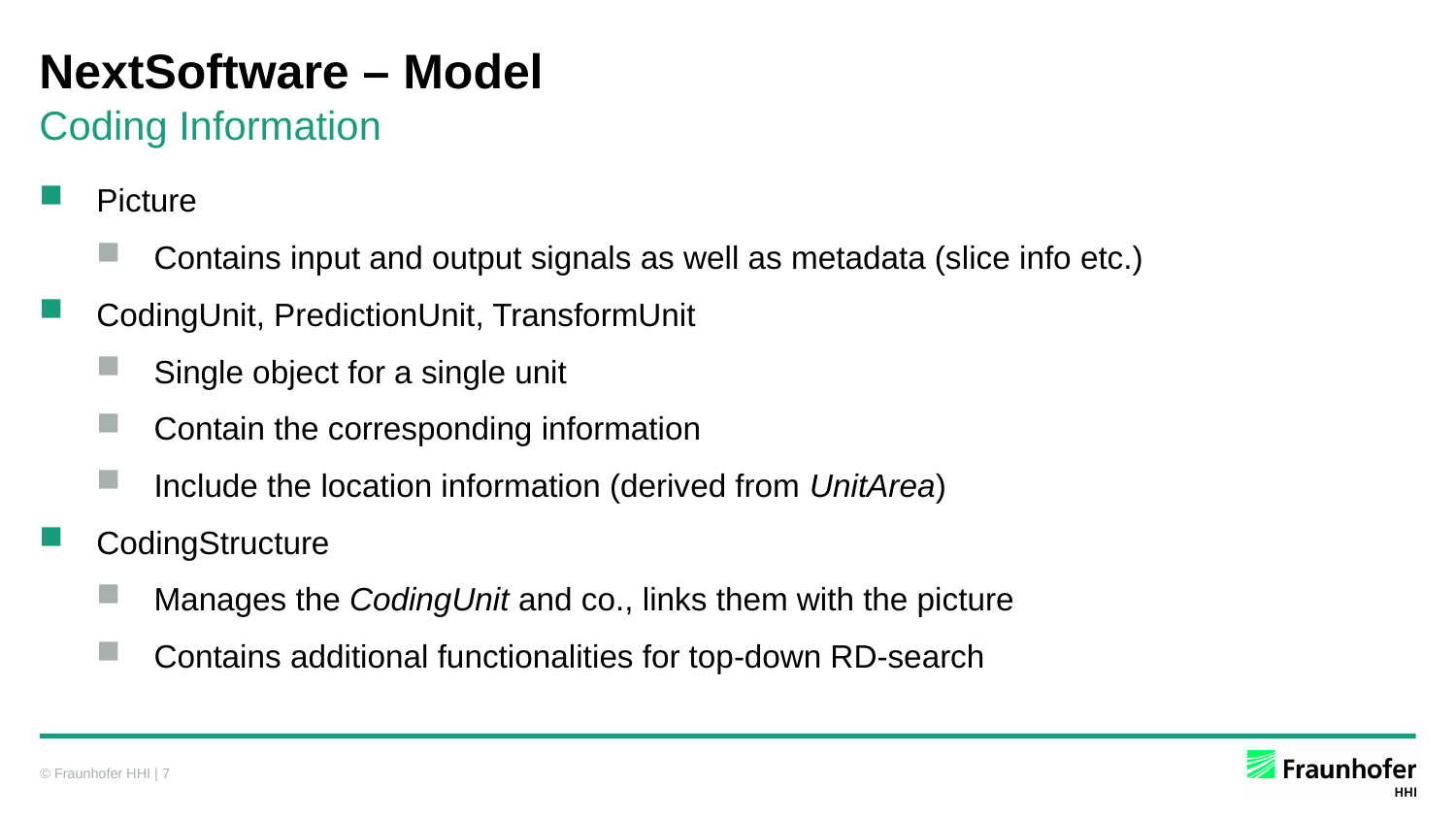

# NextSoftware – Model
Coding Information
Picture
Contains input and output signals as well as metadata (slice info etc.)
CodingUnit, PredictionUnit, TransformUnit
Single object for a single unit
Contain the corresponding information
Include the location information (derived from UnitArea)
CodingStructure
Manages the CodingUnit and co., links them with the picture
Contains additional functionalities for top-down RD-search